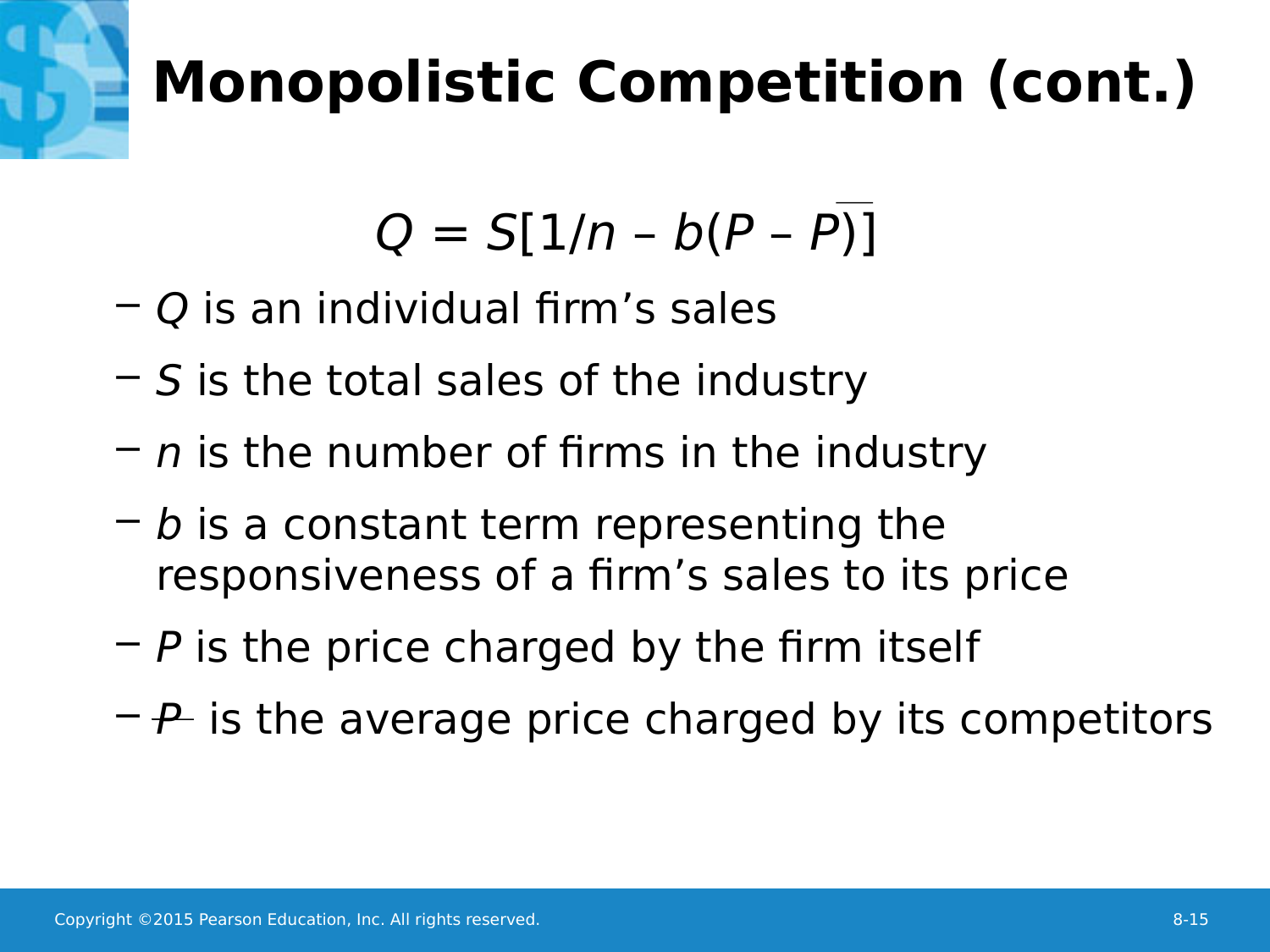

# Monopolistic Competition (cont.)
Q = S[1/n – b(P – P)]
Q is an individual firm’s sales
S is the total sales of the industry
n is the number of firms in the industry
b is a constant term representing the responsiveness of a firm’s sales to its price
P is the price charged by the firm itself
P  is the average price charged by its competitors